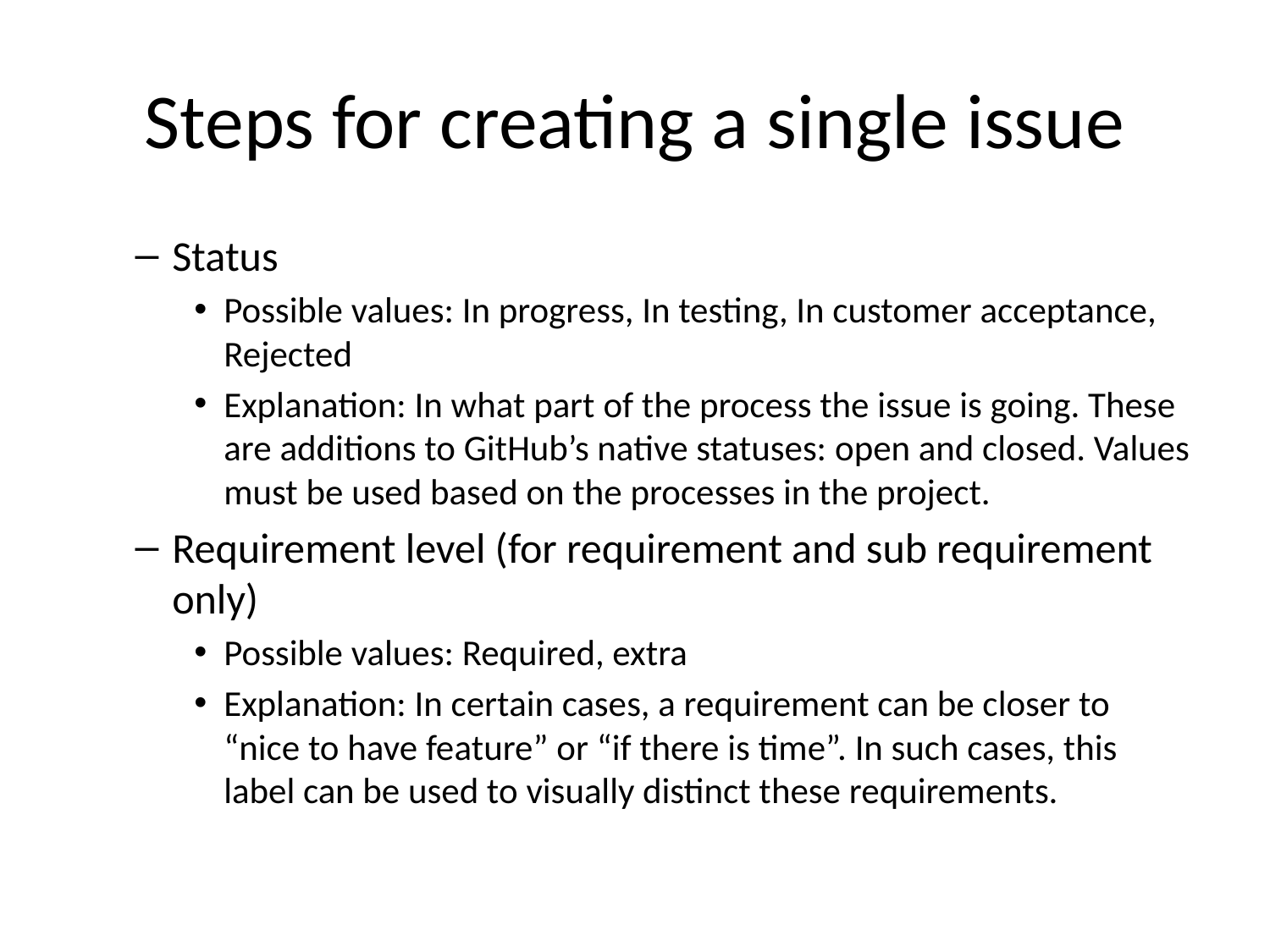

# Steps for creating a single issue
Status
Possible values: In progress, In testing, In customer acceptance, Rejected
Explanation: In what part of the process the issue is going. These are additions to GitHub’s native statuses: open and closed. Values must be used based on the processes in the project.
Requirement level (for requirement and sub requirement only)
Possible values: Required, extra
Explanation: In certain cases, a requirement can be closer to “nice to have feature” or “if there is time”. In such cases, this label can be used to visually distinct these requirements.